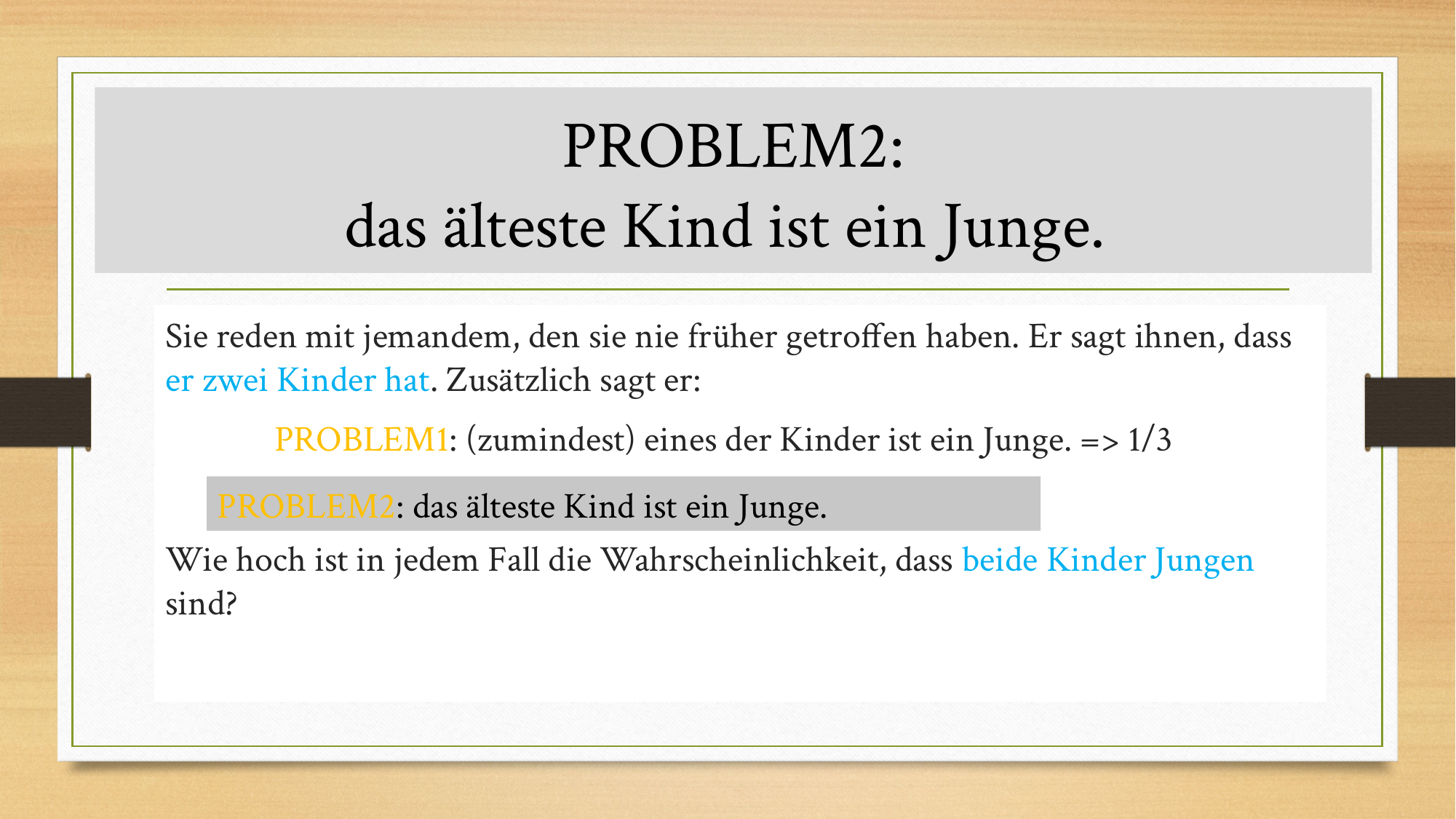

# PROBLEM2: das älteste Kind ist ein Junge.
Sie reden mit jemandem, den sie nie früher getroffen haben. Er sagt ihnen, dass er zwei Kinder hat. Zusätzlich sagt er:
	PROBLEM1: (zumindest) eines der Kinder ist ein Junge. => 1/3

Wie hoch ist in jedem Fall die Wahrscheinlichkeit, dass beide Kinder Jungen sind?
PROBLEM2: das älteste Kind ist ein Junge.